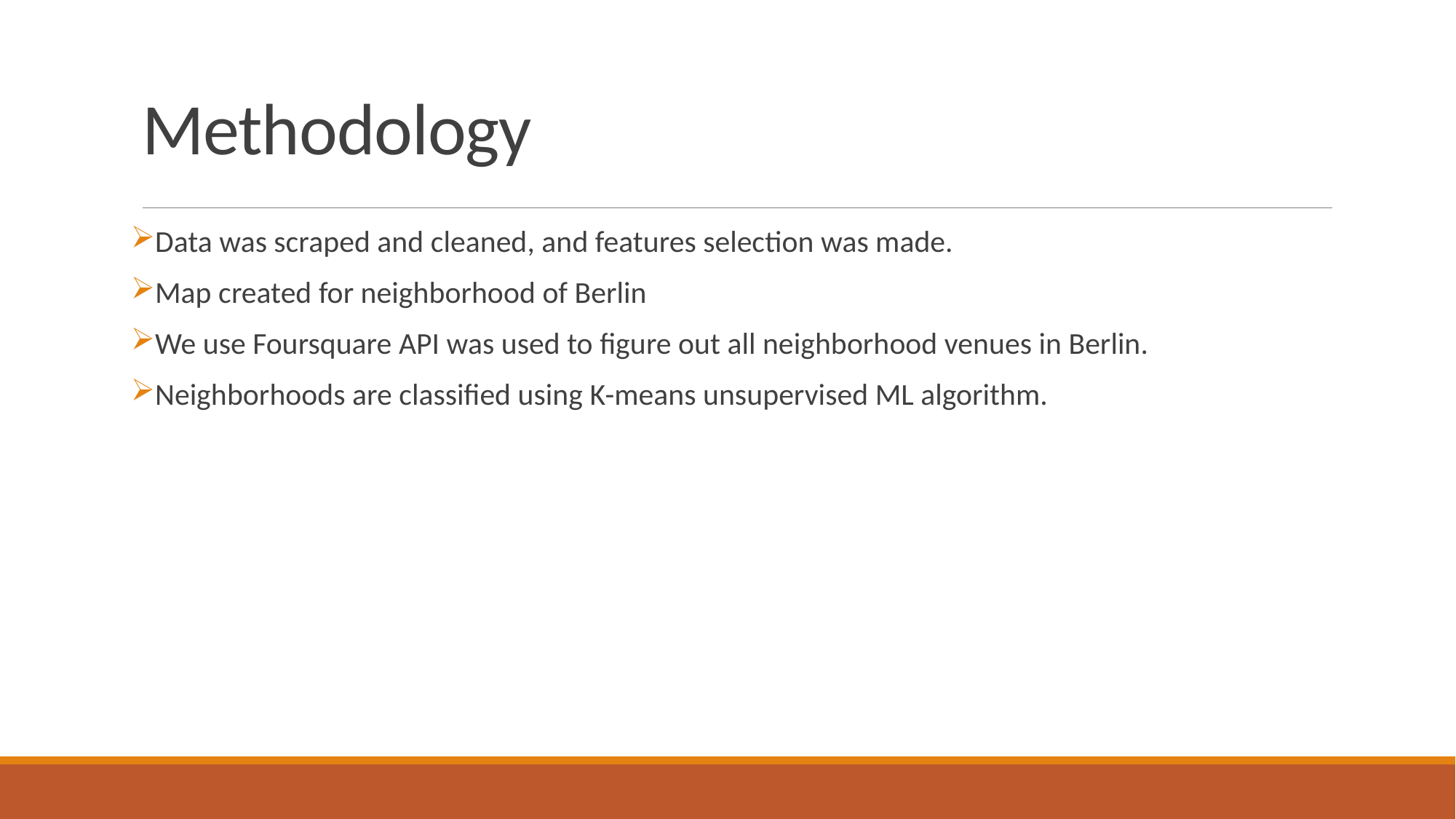

# Methodology
Data was scraped and cleaned, and features selection was made.
Map created for neighborhood of Berlin
We use Foursquare API was used to figure out all neighborhood venues in Berlin.
Neighborhoods are classified using K-means unsupervised ML algorithm.